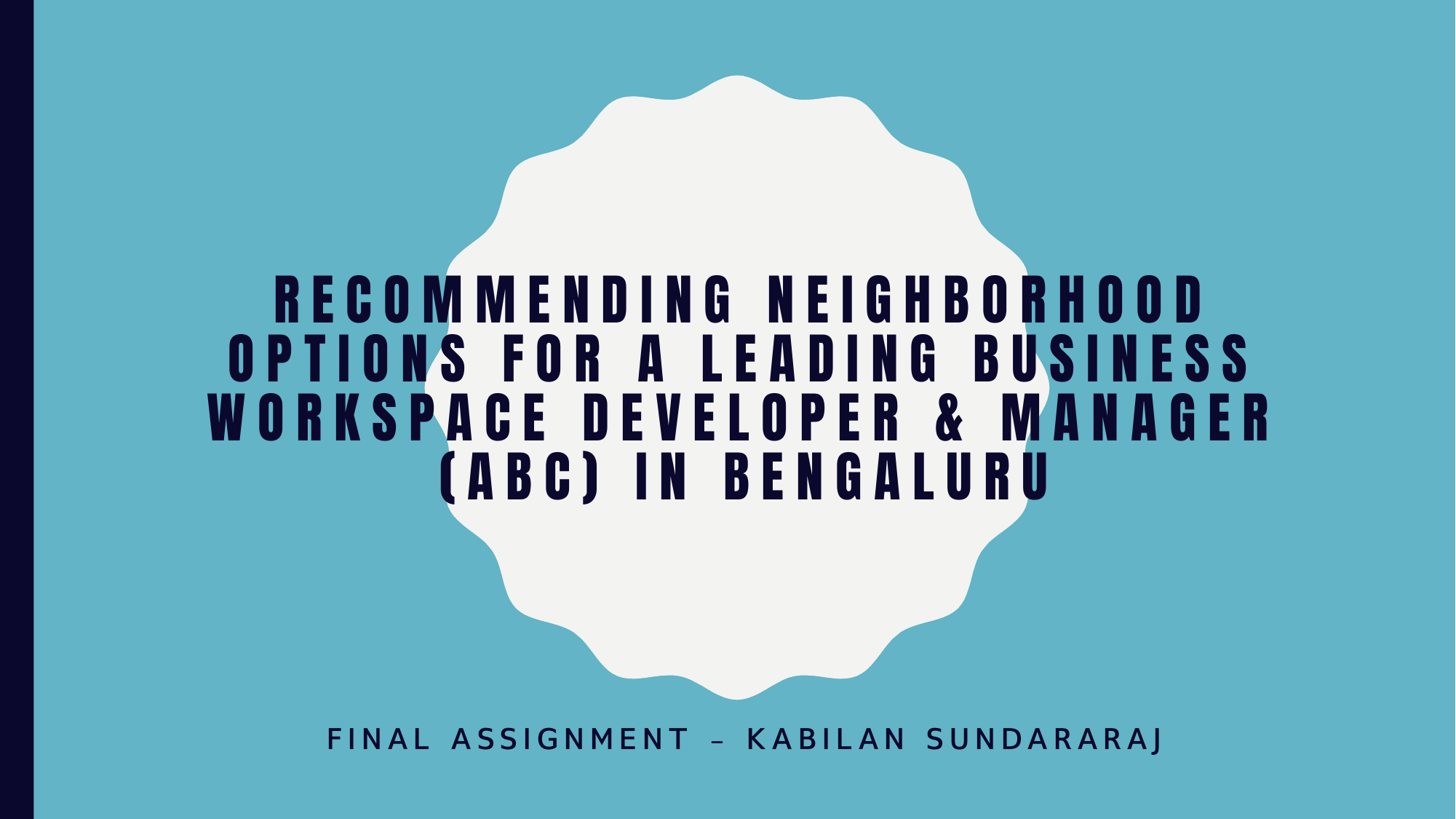

# Recommending neighborhood options for a leading business workspace developer & manager (ABC) in Bengaluru
Final Assignment – Kabilan Sundararaj